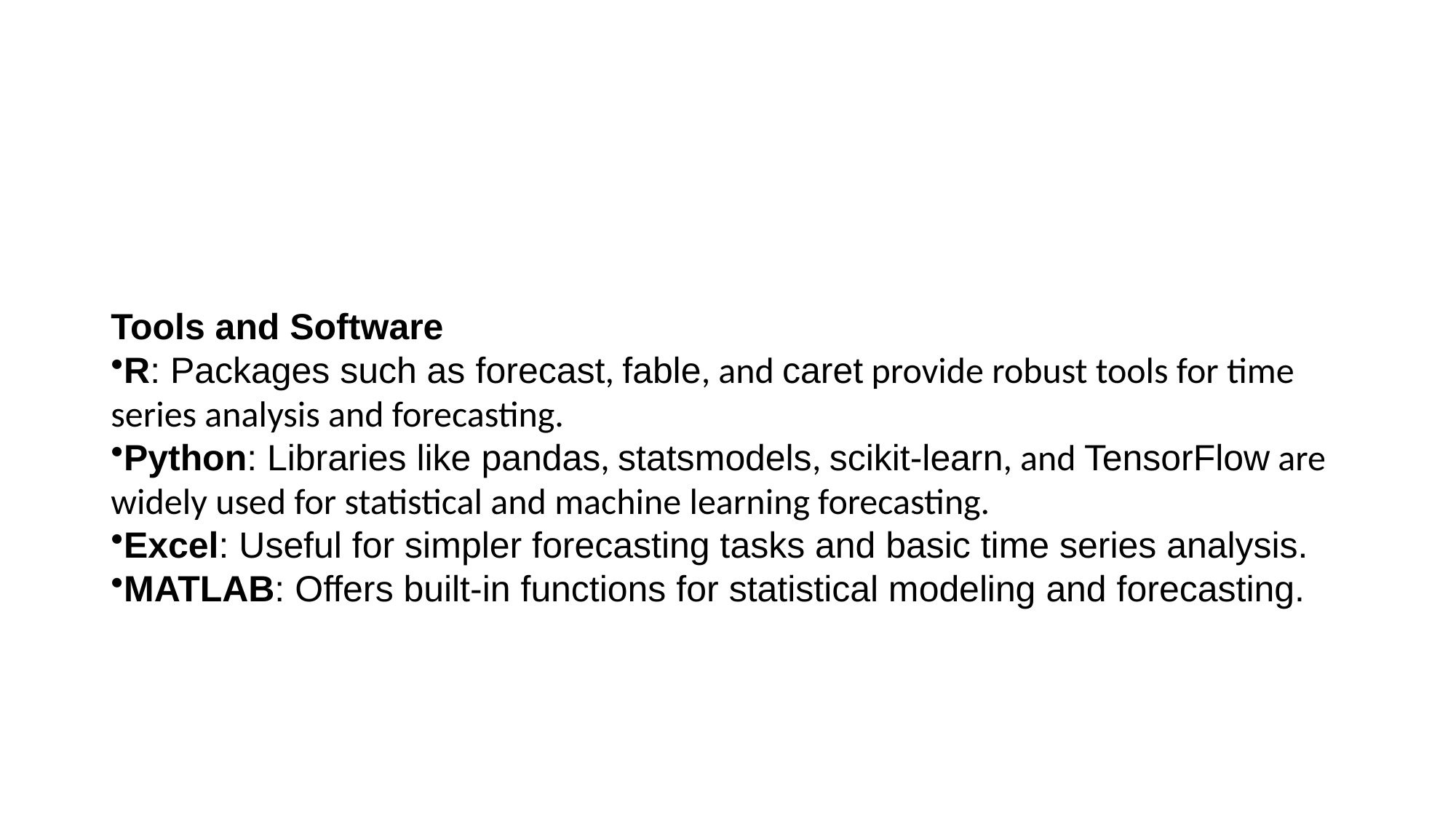

#
Tools and Software
R: Packages such as forecast, fable, and caret provide robust tools for time series analysis and forecasting.
Python: Libraries like pandas, statsmodels, scikit-learn, and TensorFlow are widely used for statistical and machine learning forecasting.
Excel: Useful for simpler forecasting tasks and basic time series analysis.
MATLAB: Offers built-in functions for statistical modeling and forecasting.